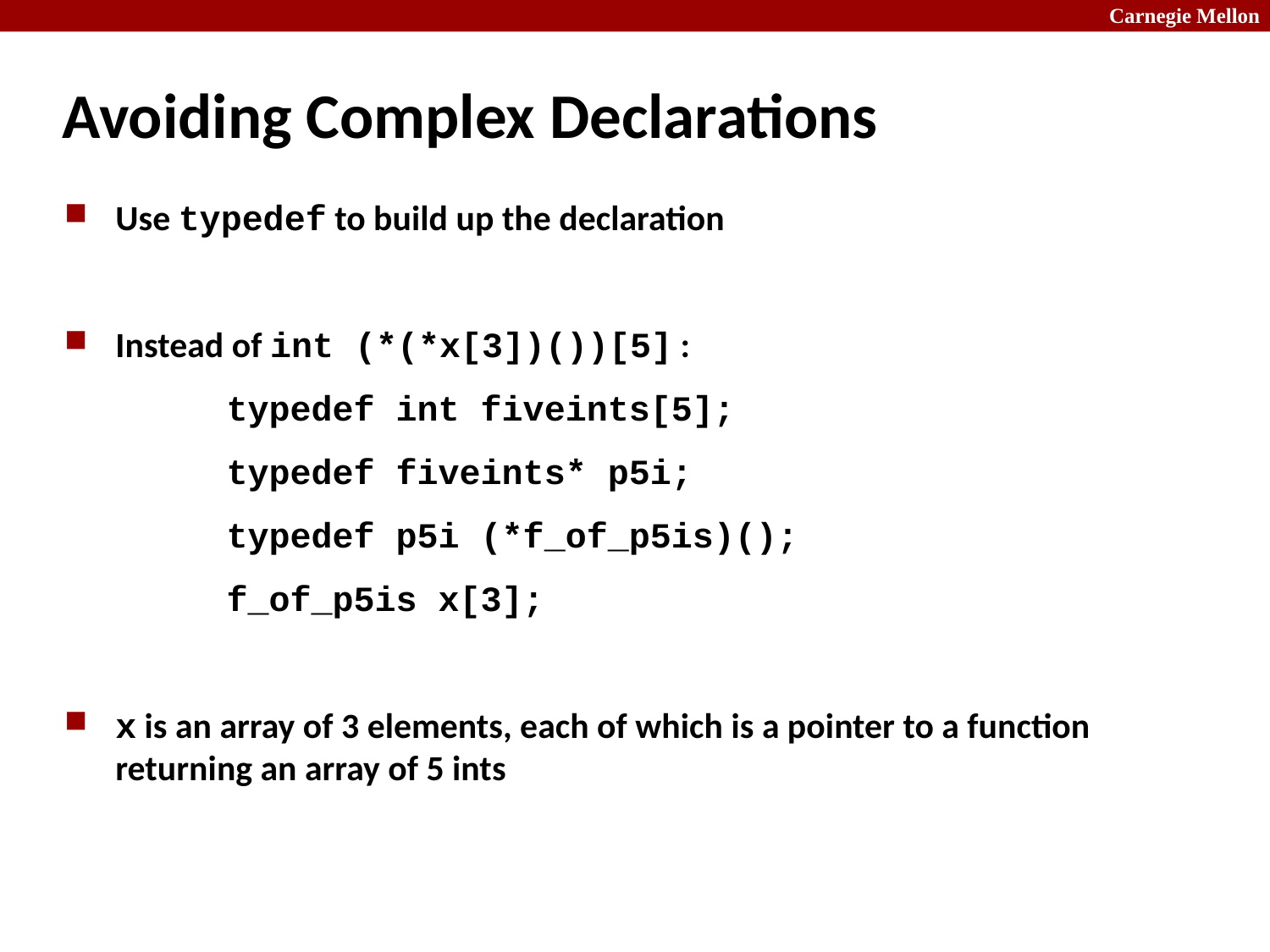

# Avoiding Complex Declarations
Use typedef to build up the declaration

Instead of int (*(*x[3])())[5] :
	typedef int fiveints[5];
	typedef fiveints* p5i;
	typedef p5i (*f_of_p5is)();
	f_of_p5is x[3];

x is an array of 3 elements, each of which is a pointer to a function returning an array of 5 ints